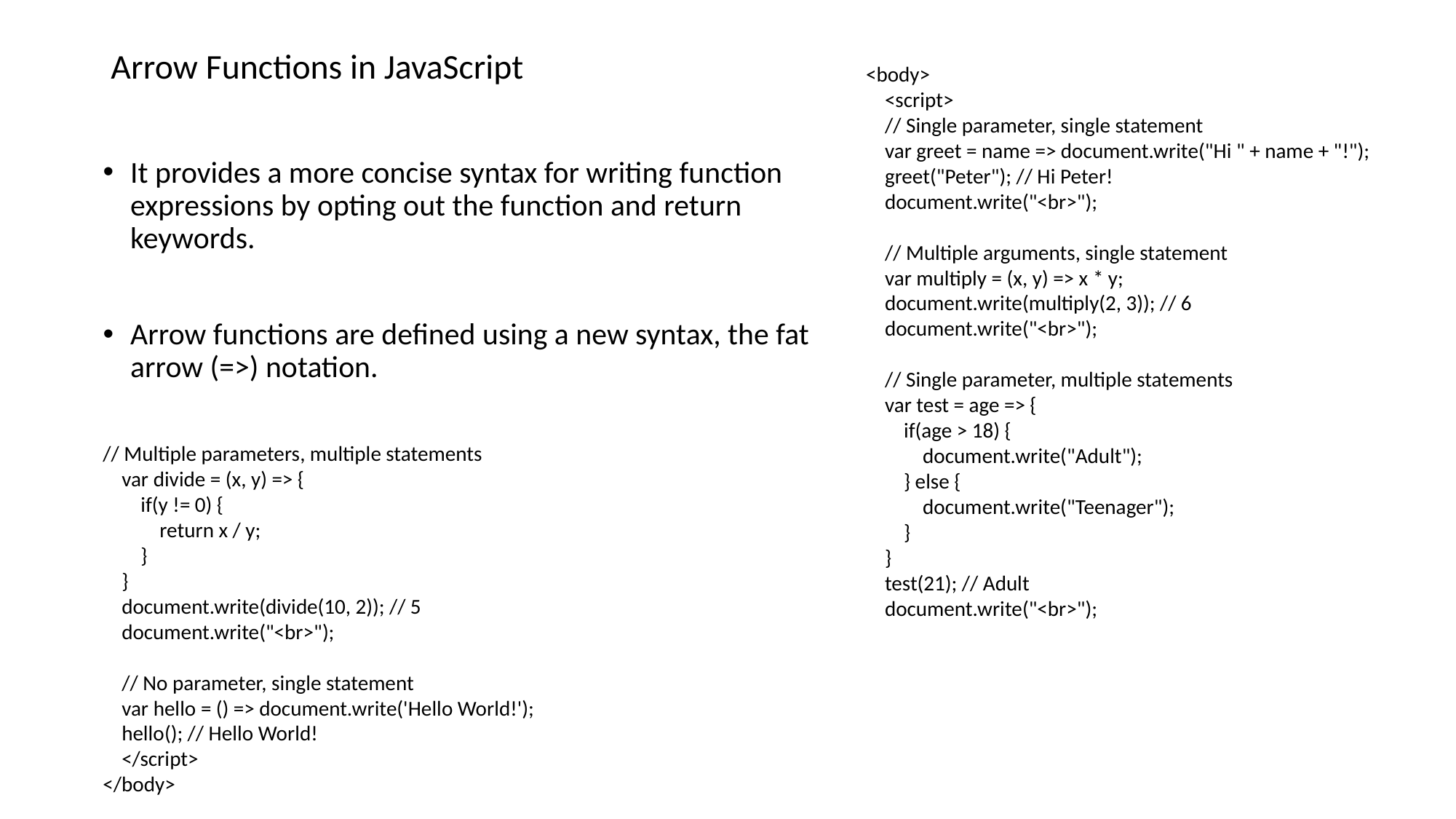

# Arrow Functions in JavaScript
<body>
    <script>
    // Single parameter, single statement
    var greet = name => document.write("Hi " + name + "!");
    greet("Peter"); // Hi Peter!
    document.write("<br>");

    // Multiple arguments, single statement
    var multiply = (x, y) => x * y;
    document.write(multiply(2, 3)); // 6
    document.write("<br>");

    // Single parameter, multiple statements
    var test = age => {
        if(age > 18) {
            document.write("Adult");
        } else {
            document.write("Teenager");
        }
    }
    test(21); // Adult
    document.write("<br>");

It provides a more concise syntax for writing function expressions by opting out the function and return keywords.

Arrow functions are defined using a new syntax, the fat arrow (=>) notation.
// Multiple parameters, multiple statements
    var divide = (x, y) => {
        if(y != 0) {
            return x / y;
        }
    }
    document.write(divide(10, 2)); // 5
    document.write("<br>");

    // No parameter, single statement
    var hello = () => document.write('Hello World!');
    hello(); // Hello World!
    </script>
</body>